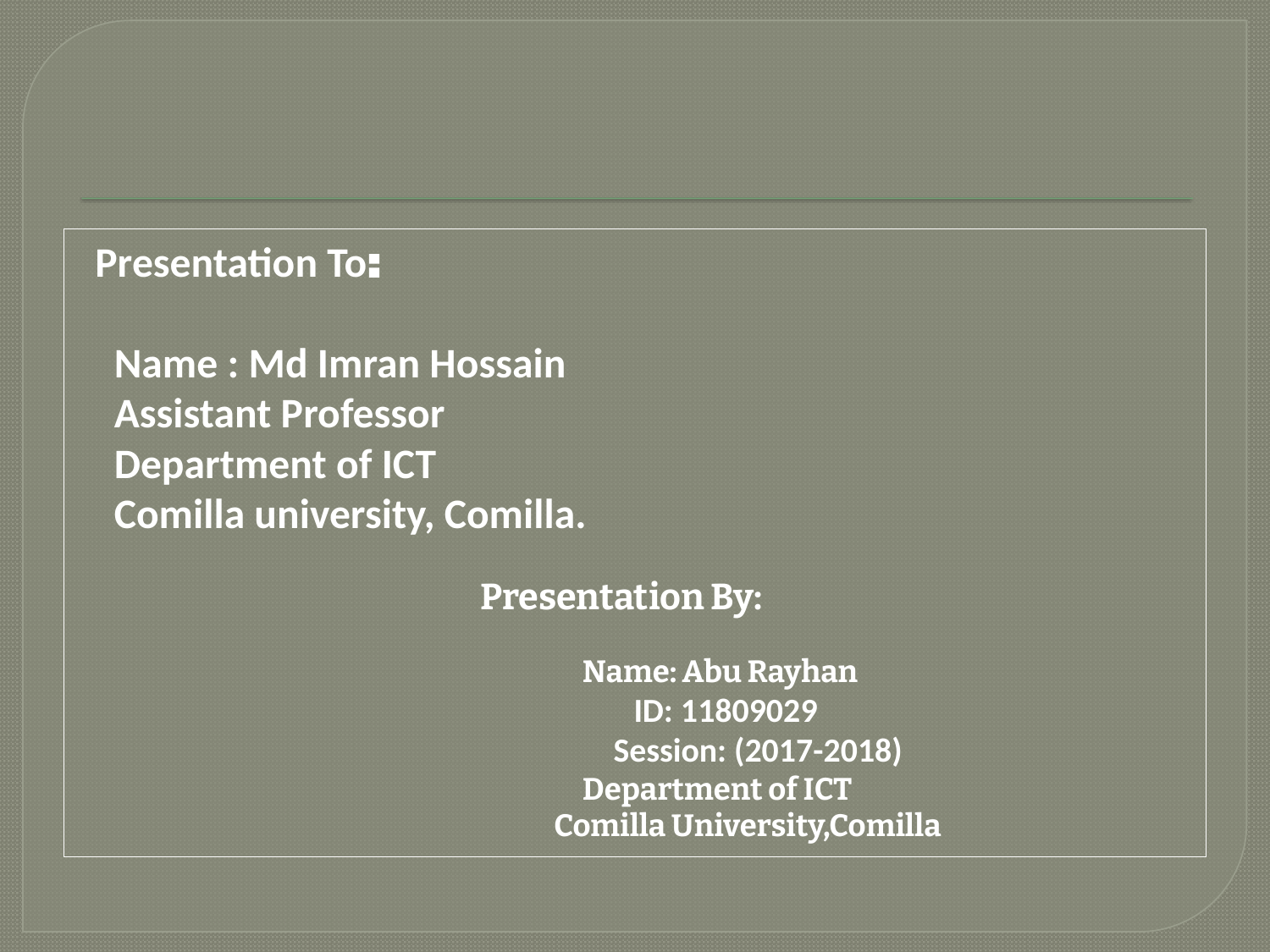

#
   Presentation To:

    Name : Md Imran Hossain
    Assistant Professor
    Department of ICT
    Comilla university, Comilla.

                                                                  Presentation By:

                               Name: Abu Rayhan
                          ID: 11809029
                                         Session: (2017-2018)
                              Department of ICT
                                         Comilla University,Comilla